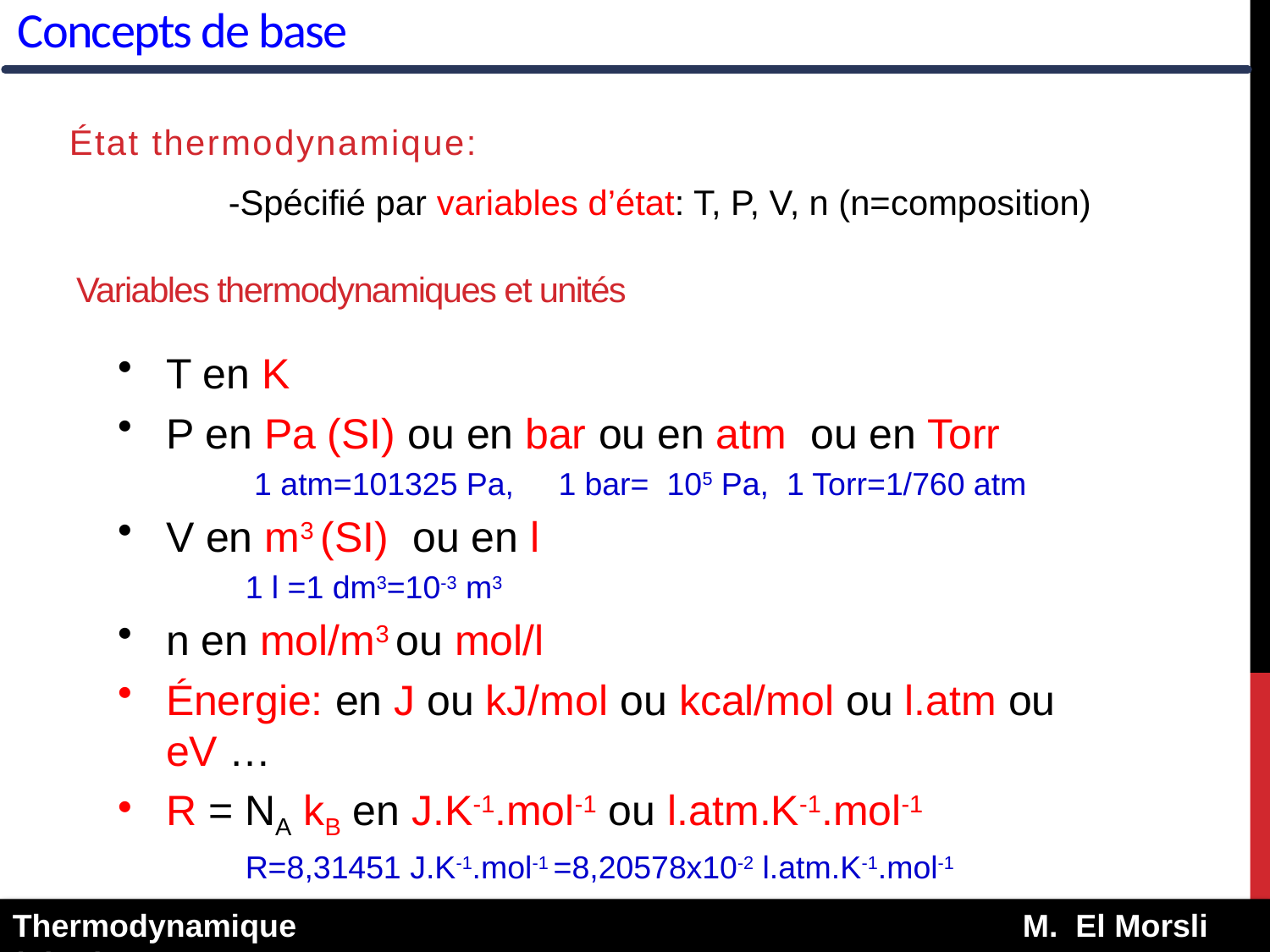

Concepts de base
État thermodynamique:
-Spécifié par variables d’état: T, P, V, n (n=composition)
Variables thermodynamiques et unités
T en K
P en Pa (SI) ou en bar ou en atm  ou en Torr
 1 atm=101325 Pa,     1 bar=  105 Pa,  1 Torr=1/760 atm
V en m3 (SI)  ou en l
1 l =1 dm3=10-3 m3
n en mol/m3 ou mol/l
Énergie: en J ou kJ/mol ou kcal/mol ou l.atm ou eV …
R = NA kB en J.K-1.mol-1 ou l.atm.K-1.mol-1
R=8,31451 J.K-1.mol-1 =8,20578x10-2 l.atm.K-1.mol-1

Thermodynamique                                                                                  M.  El Morsli (Ph.D)